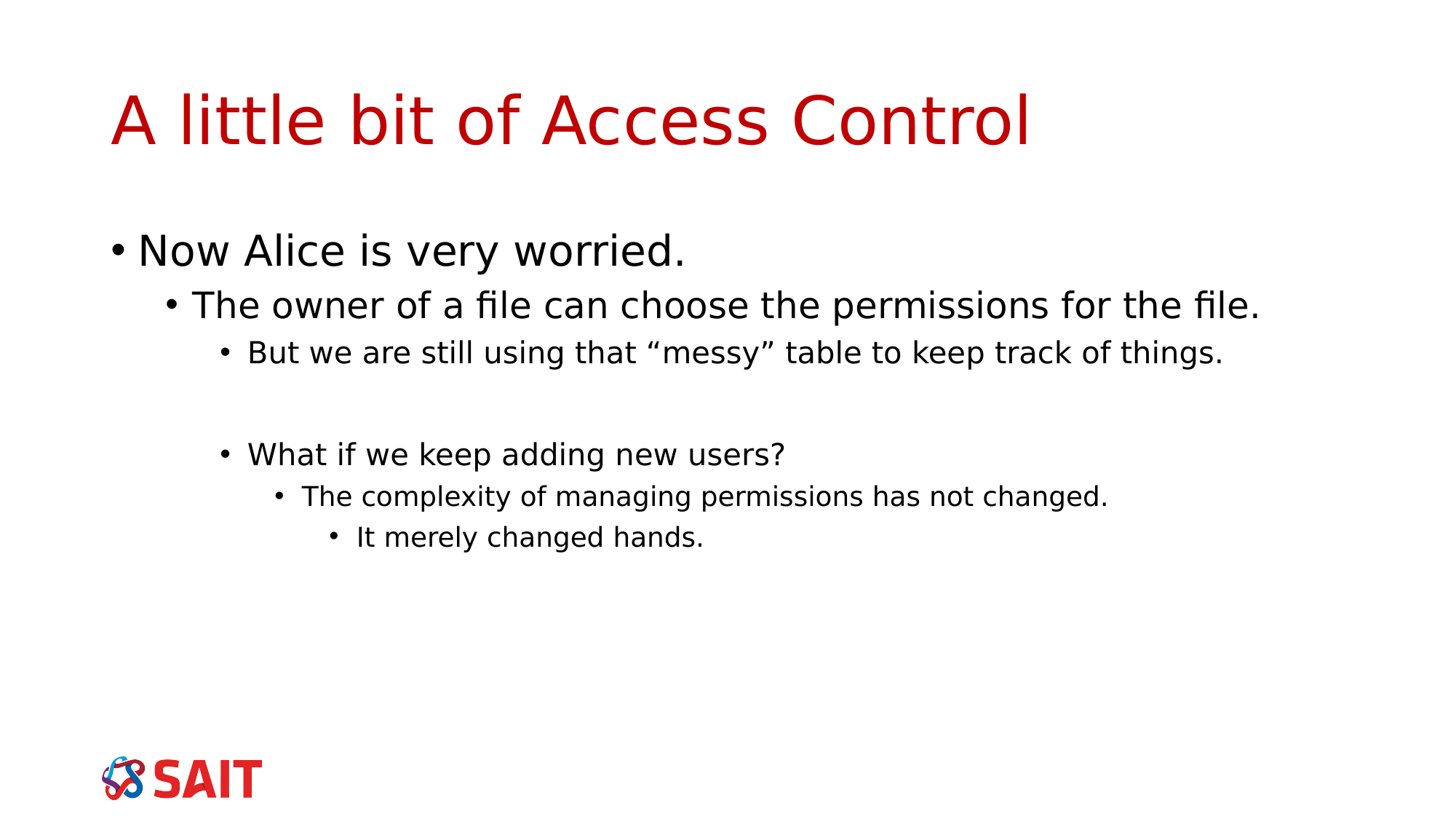

# A little bit of Access Control
Now Alice is very worried.
The owner of a file can choose the permissions for the file.
But we are still using that “messy” table to keep track of things.

What if we keep adding new users?
The complexity of managing permissions has not changed.
It merely changed hands.